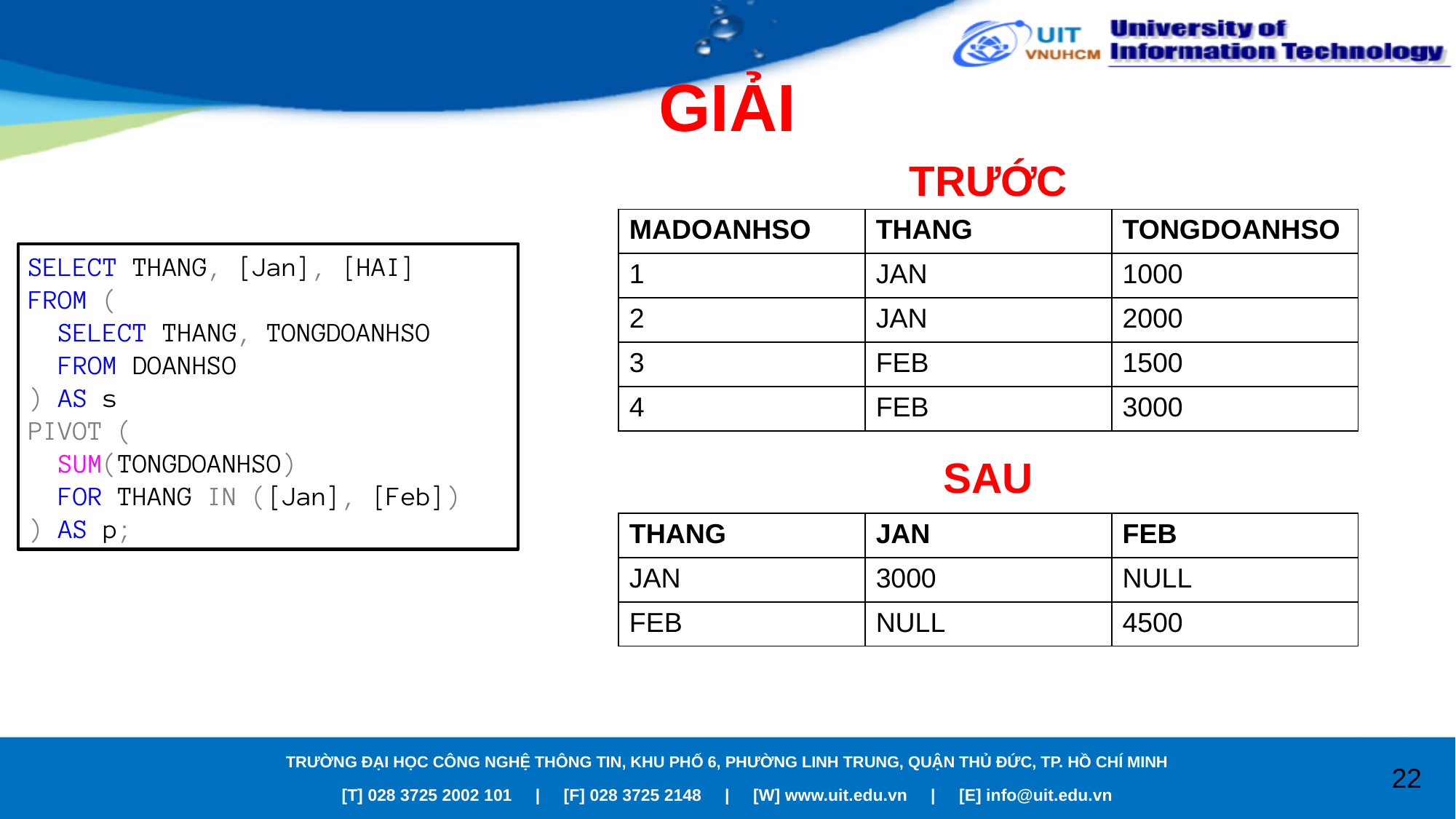

# GIẢI
TRƯỚC
| MADOANHSO | THANG | TONGDOANHSO |
| --- | --- | --- |
| 1 | JAN | 1000 |
| 2 | JAN | 2000 |
| 3 | FEB | 1500 |
| 4 | FEB | 3000 |
SELECT THANG, [Jan], [HAI]
FROM (
  SELECT THANG, TONGDOANHSO
  FROM DOANHSO
) AS s
PIVOT (
  SUM(TONGDOANHSO)
  FOR THANG IN ([Jan], [Feb])
) AS p;
SAU
| THANG | JAN | FEB |
| --- | --- | --- |
| JAN | 3000 | NULL |
| FEB | NULL | 4500 |